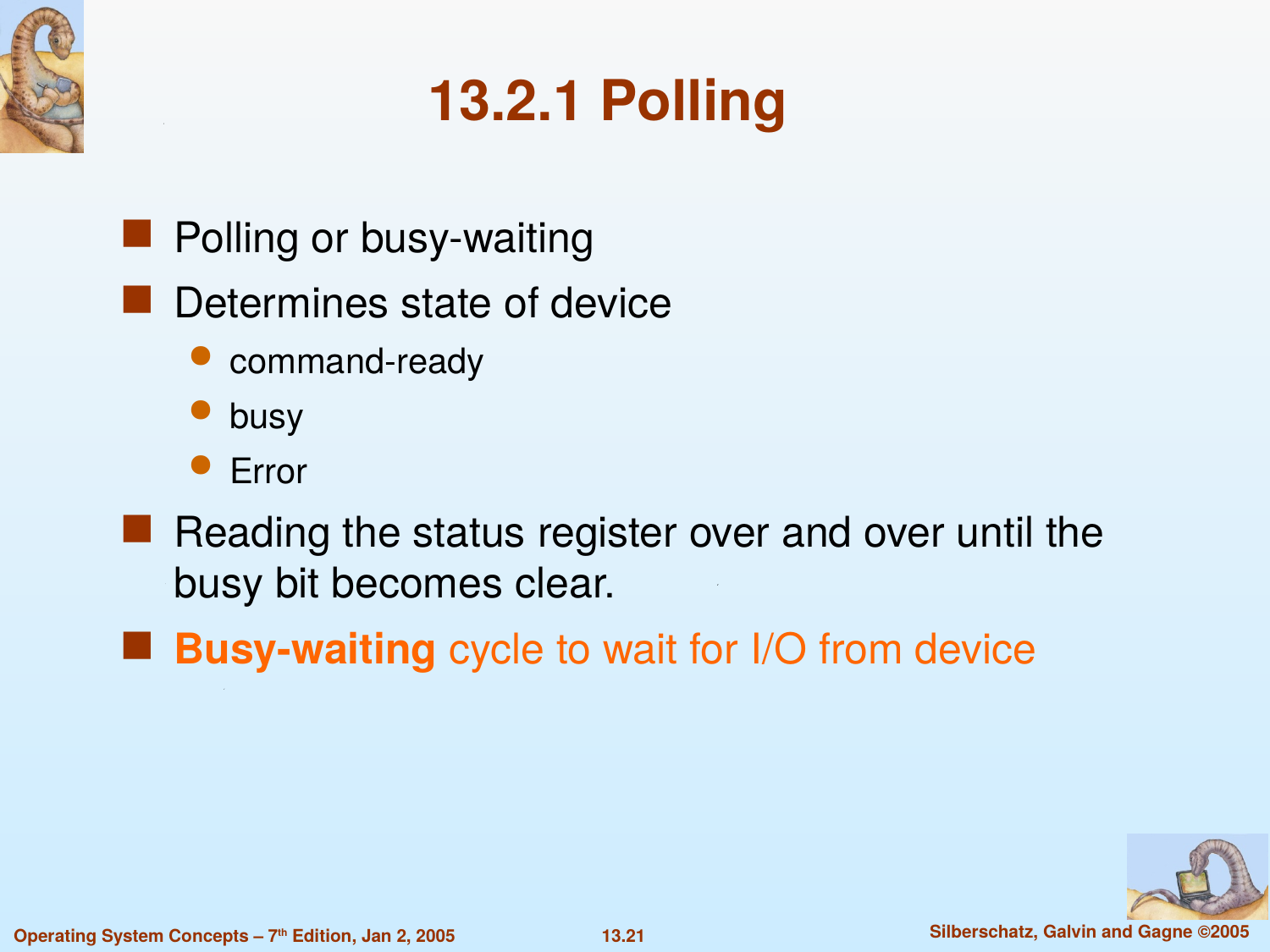

13.2.1 Polling
Polling or busy-waiting
Determines state of device
command-ready
busy
Error
Reading the status register over and over until the busy bit becomes clear.
Busy-waiting cycle to wait for I/O from device